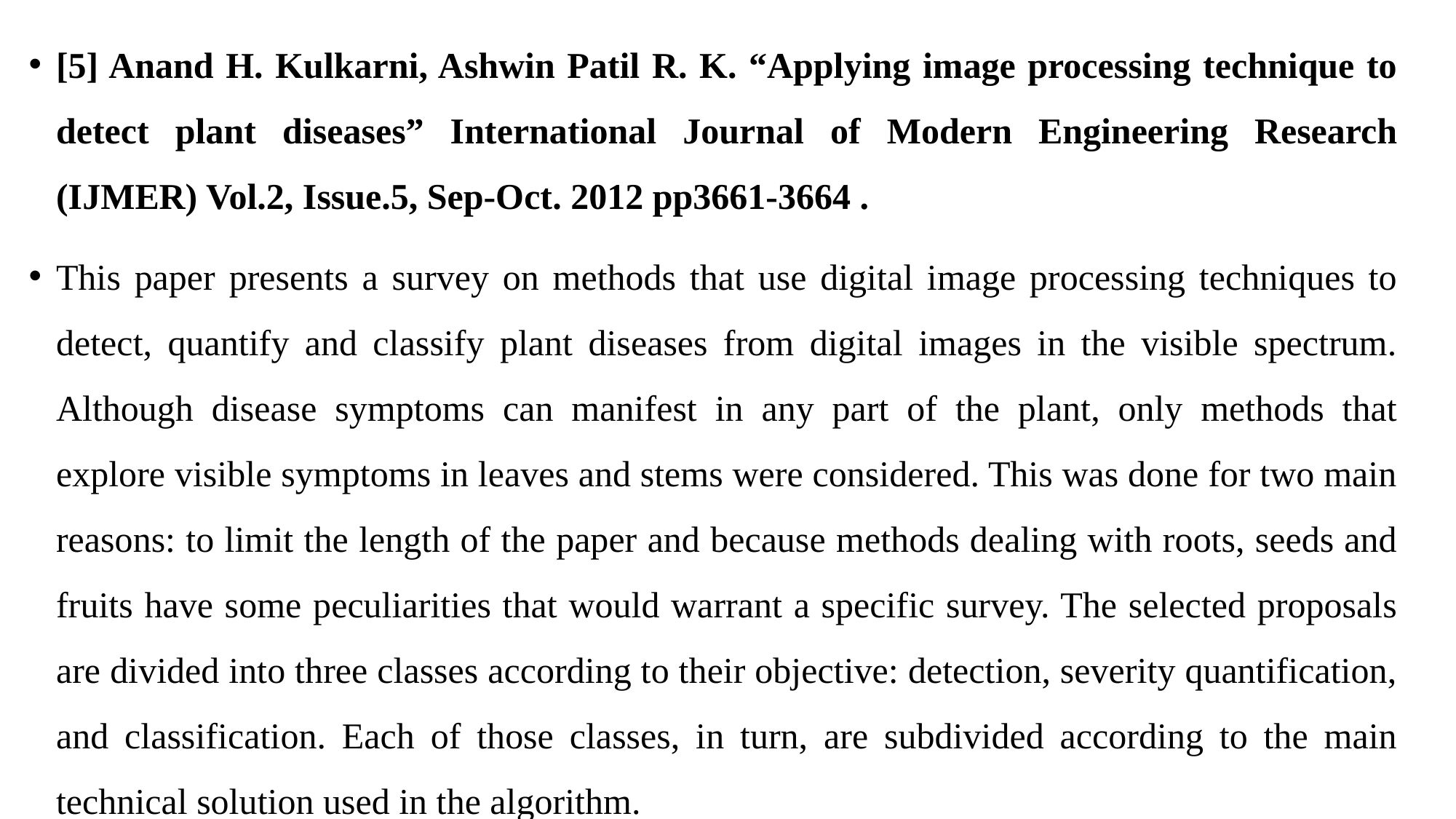

[5] Anand H. Kulkarni, Ashwin Patil R. K. “Applying image processing technique to detect plant diseases” International Journal of Modern Engineering Research (IJMER) Vol.2, Issue.5, Sep-Oct. 2012 pp3661-3664 .
This paper presents a survey on methods that use digital image processing techniques to detect, quantify and classify plant diseases from digital images in the visible spectrum. Although disease symptoms can manifest in any part of the plant, only methods that explore visible symptoms in leaves and stems were considered. This was done for two main reasons: to limit the length of the paper and because methods dealing with roots, seeds and fruits have some peculiarities that would warrant a specific survey. The selected proposals are divided into three classes according to their objective: detection, severity quantification, and classification. Each of those classes, in turn, are subdivided according to the main technical solution used in the algorithm.